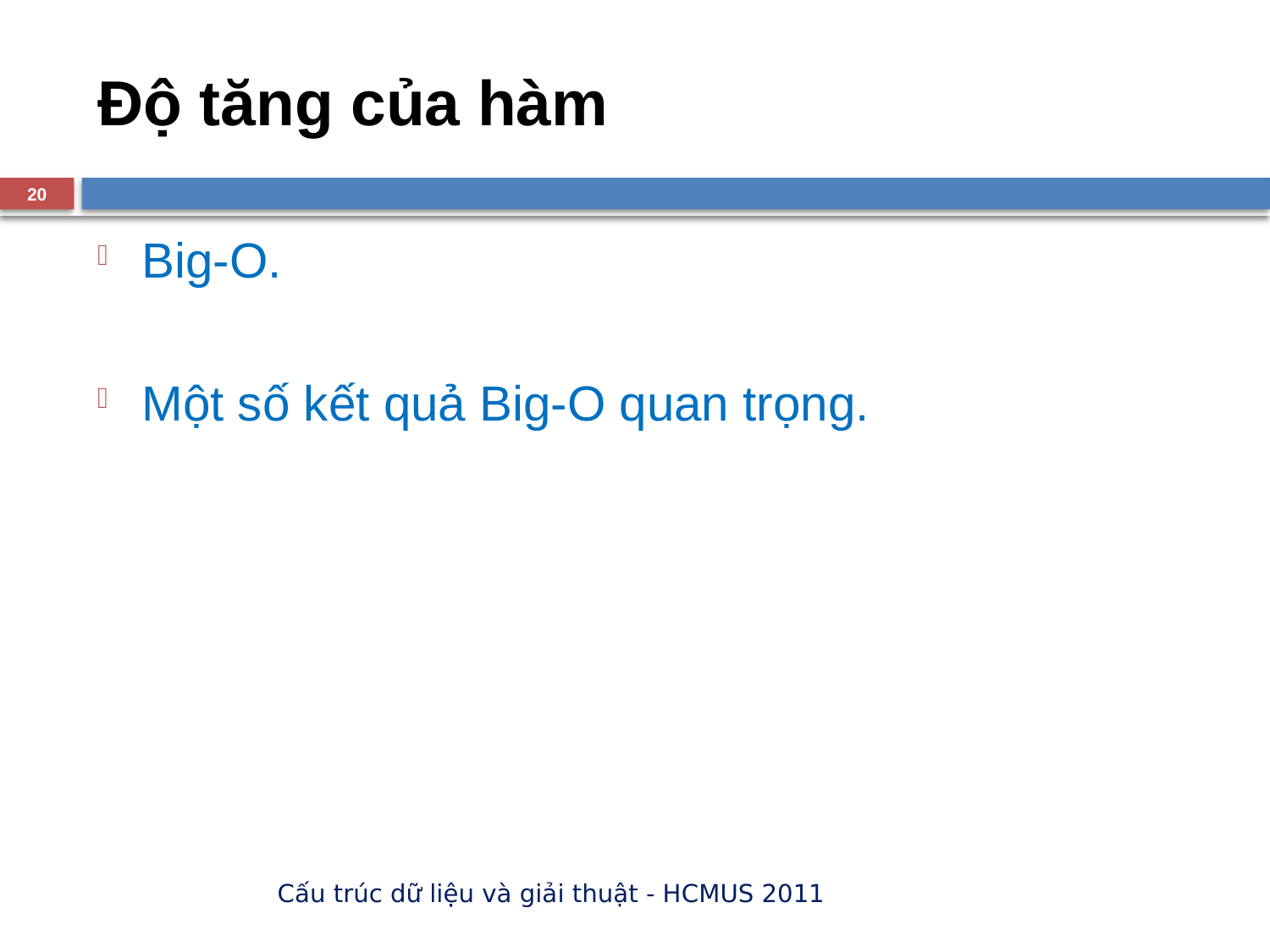

# Độ tăng của hàm
20
Big-O.

Một số kết quả Big-O quan trọng.

Cấu trúc dữ liệu và giải thuật - HCMUS 2011